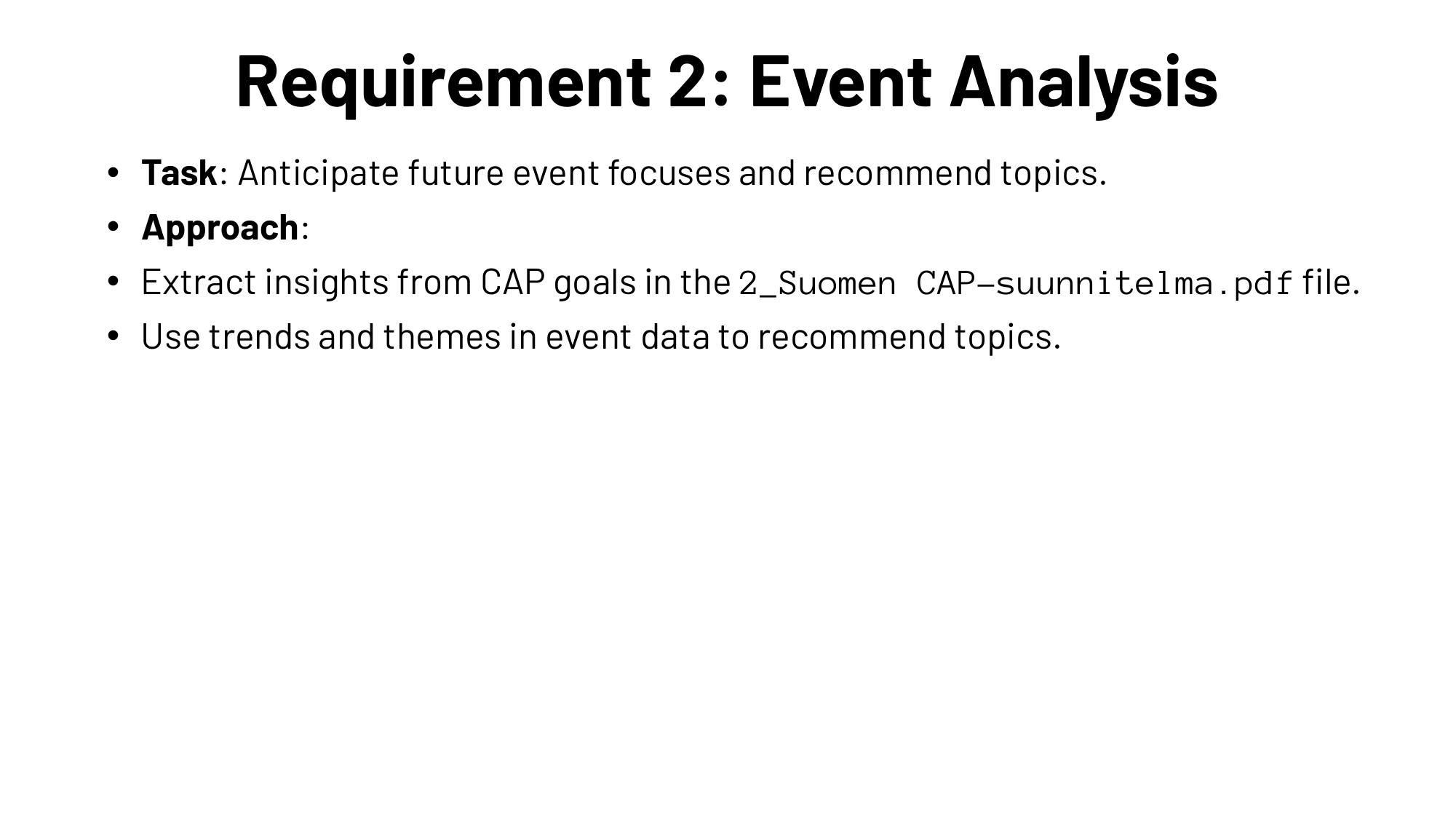

# Requirement 2: Event Analysis
Task: Anticipate future event focuses and recommend topics.
Approach:
Extract insights from CAP goals in the 2_Suomen CAP-suunnitelma.pdf file.
Use trends and themes in event data to recommend topics.